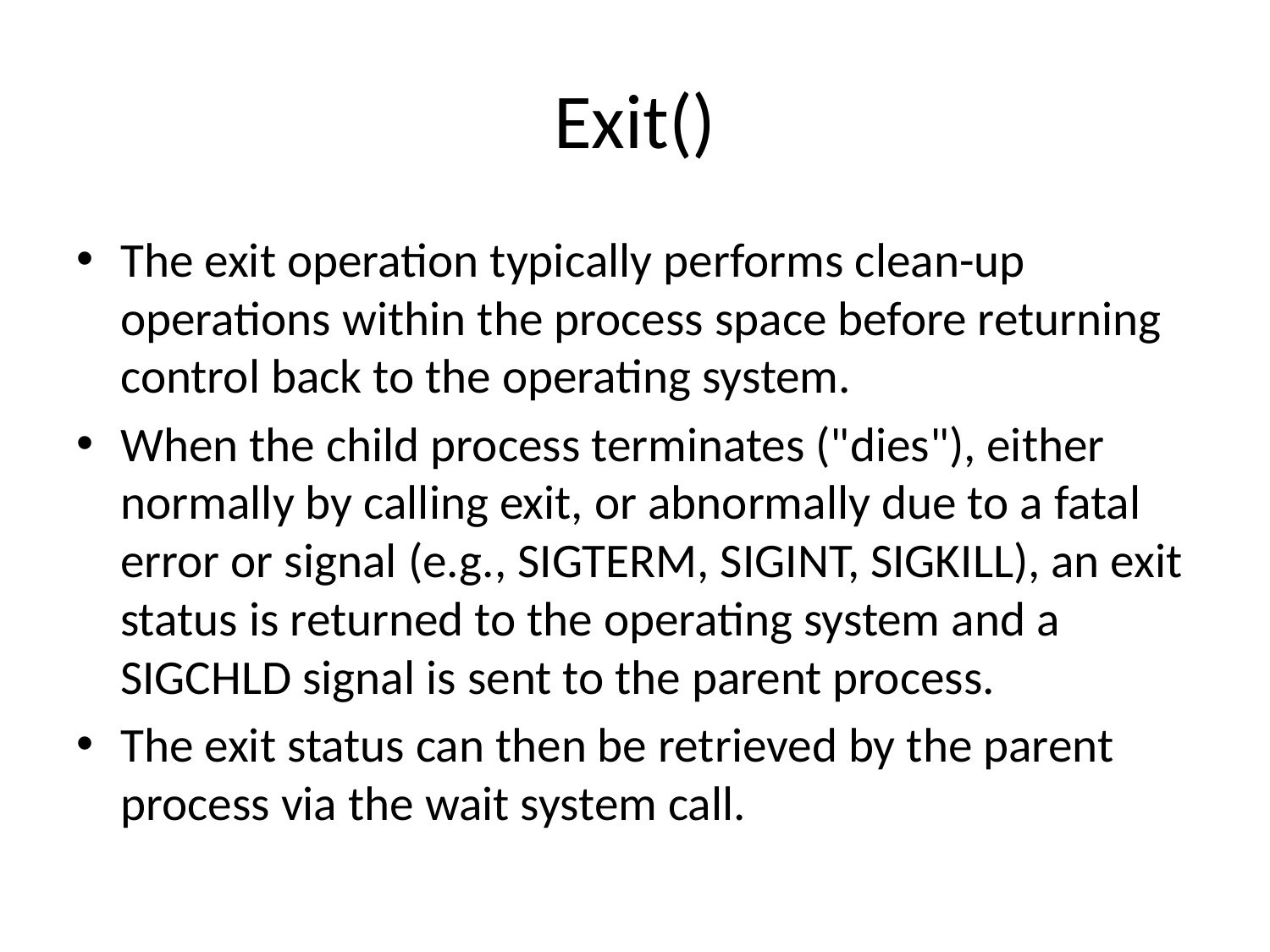

# Exit()
The exit operation typically performs clean-up operations within the process space before returning control back to the operating system.
When the child process terminates ("dies"), either normally by calling exit, or abnormally due to a fatal error or signal (e.g., SIGTERM, SIGINT, SIGKILL), an exit status is returned to the operating system and a SIGCHLD signal is sent to the parent process.
The exit status can then be retrieved by the parent process via the wait system call.